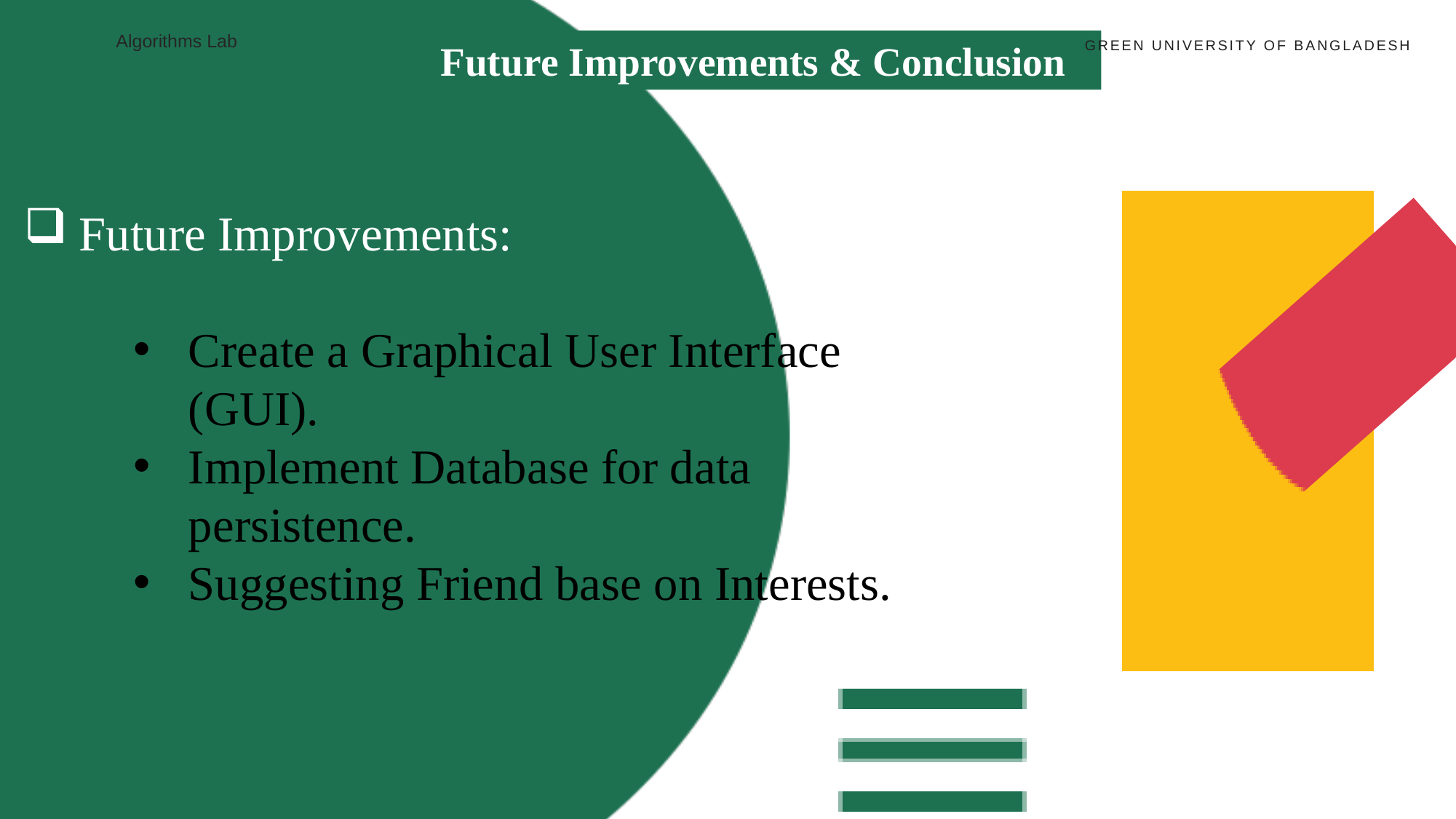

Algorithms Lab
Future Improvements & Conclusion
GREEN UNIVERSITY OF BANGLADESH
#

Future Improvements:

Create a Graphical User Interface (GUI).
Implement Database for data persistence.
Suggesting Friend base on Interests.